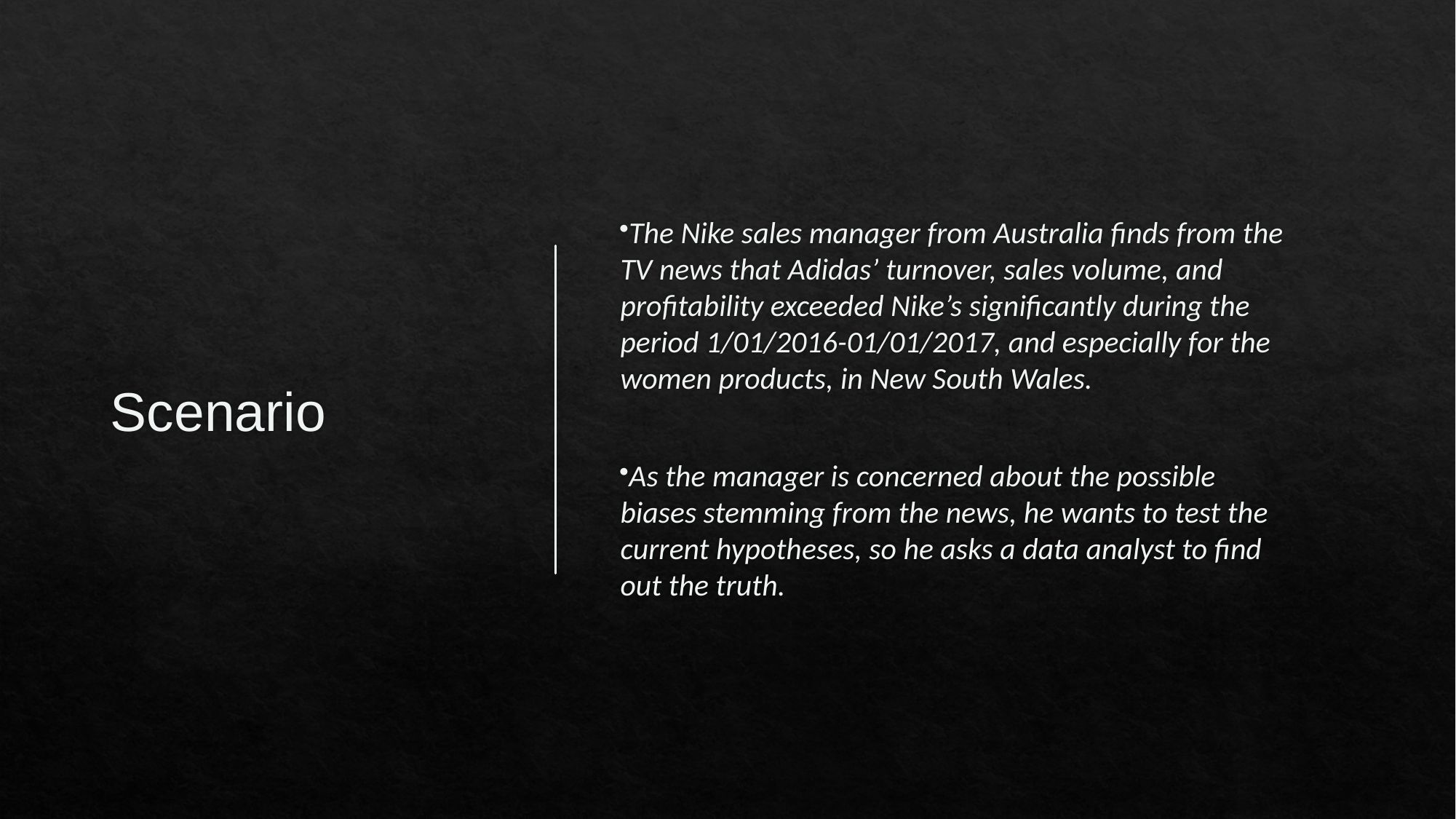

# Scenario
The Nike sales manager from Australia finds from the TV news that Adidas’ turnover, sales volume, and profitability exceeded Nike’s significantly during the period 1/01/2016-01/01/2017, and especially for the women products, in New South Wales.

As the manager is concerned about the possible biases stemming from the news, he wants to test the current hypotheses, so he asks a data analyst to find out the truth.